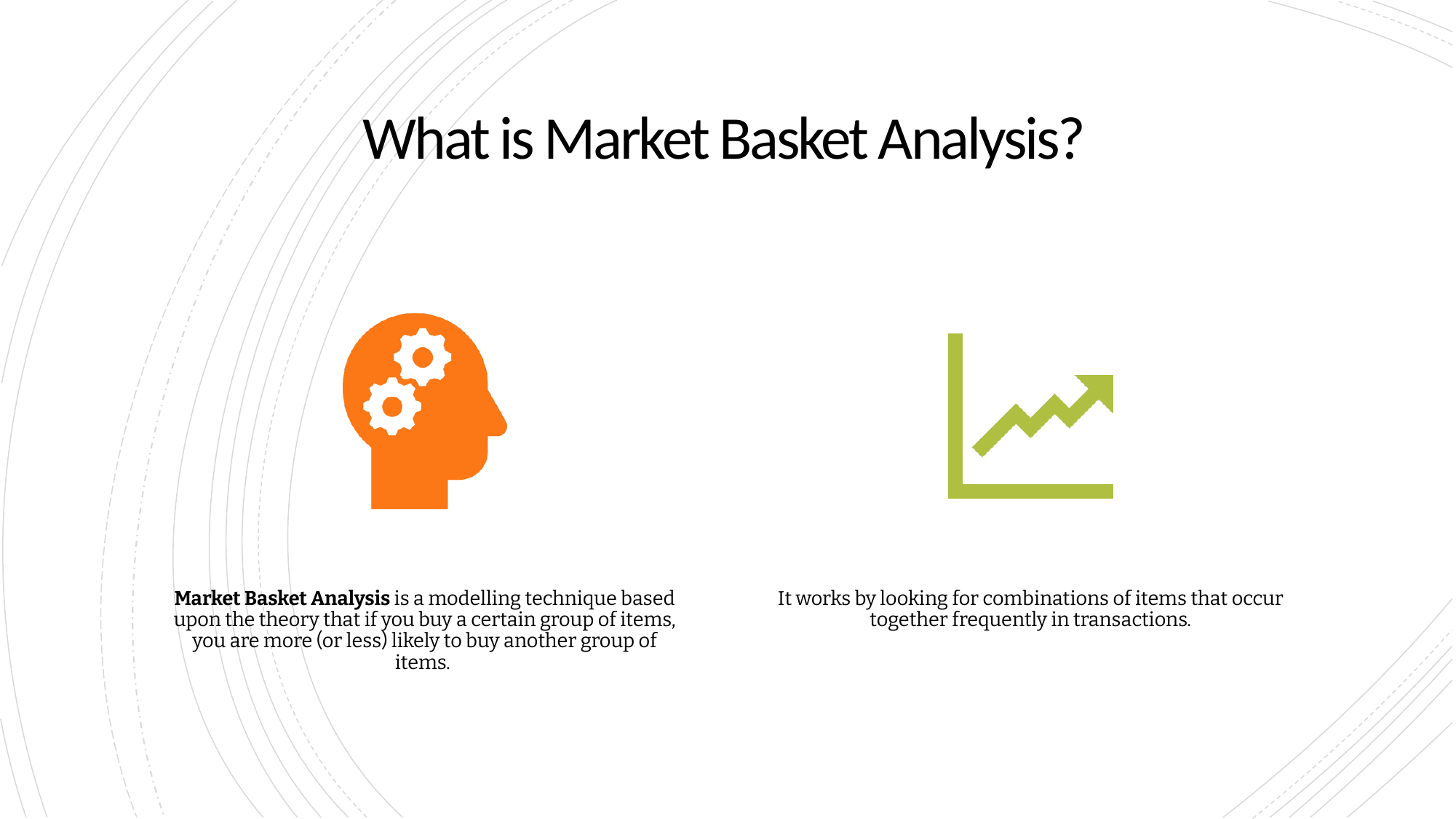

# What is Market Basket Analysis?
Market Basket Analysis is a modelling technique based upon the theory that if you buy a certain group of items, you are more (or less) likely to buy another group of items.
It works by looking for combinations of items that occur together frequently in transactions.